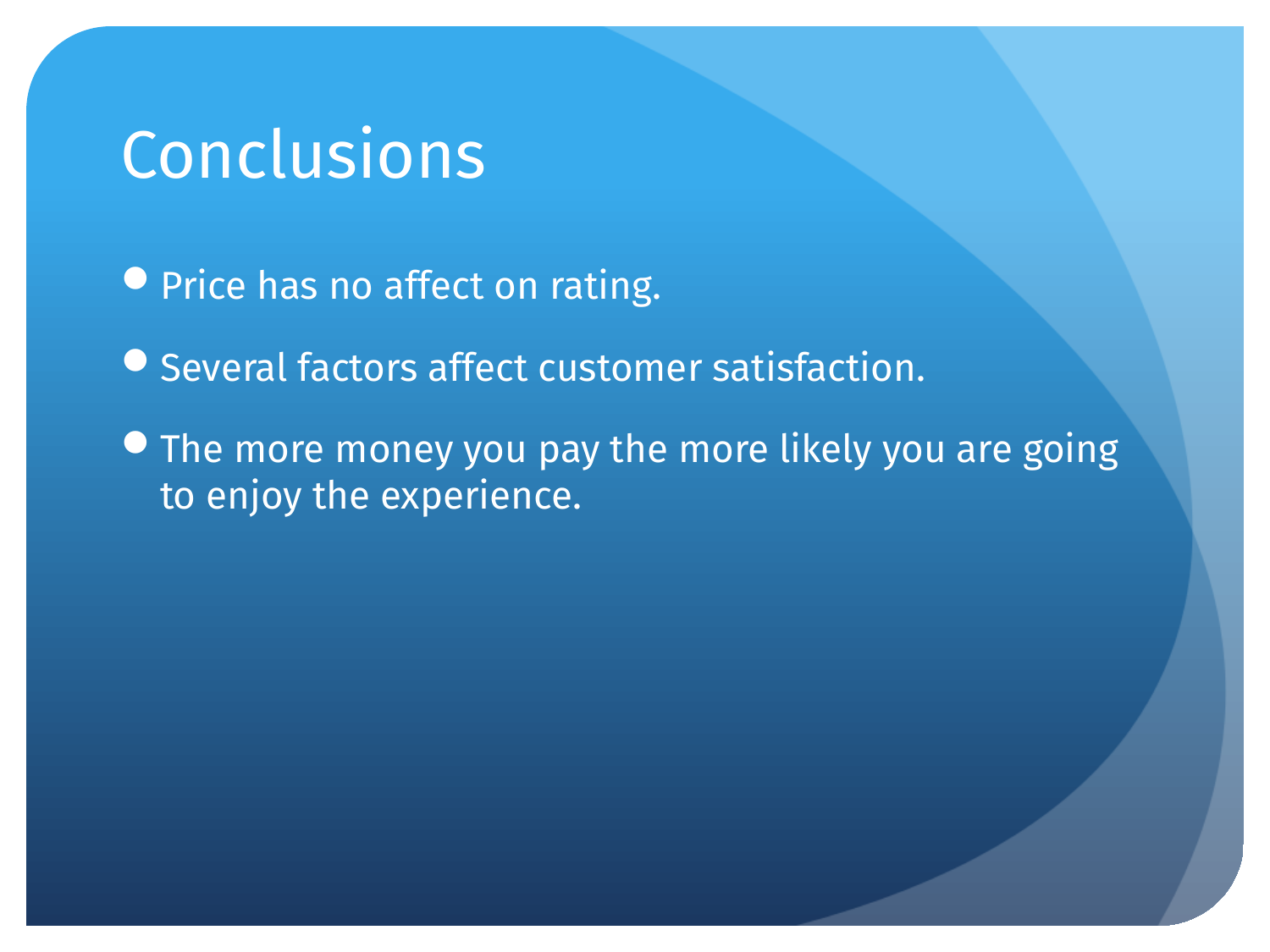

# Conclusions
Price has no affect on rating.
Several factors affect customer satisfaction.
The more money you pay the more likely you are going to enjoy the experience.